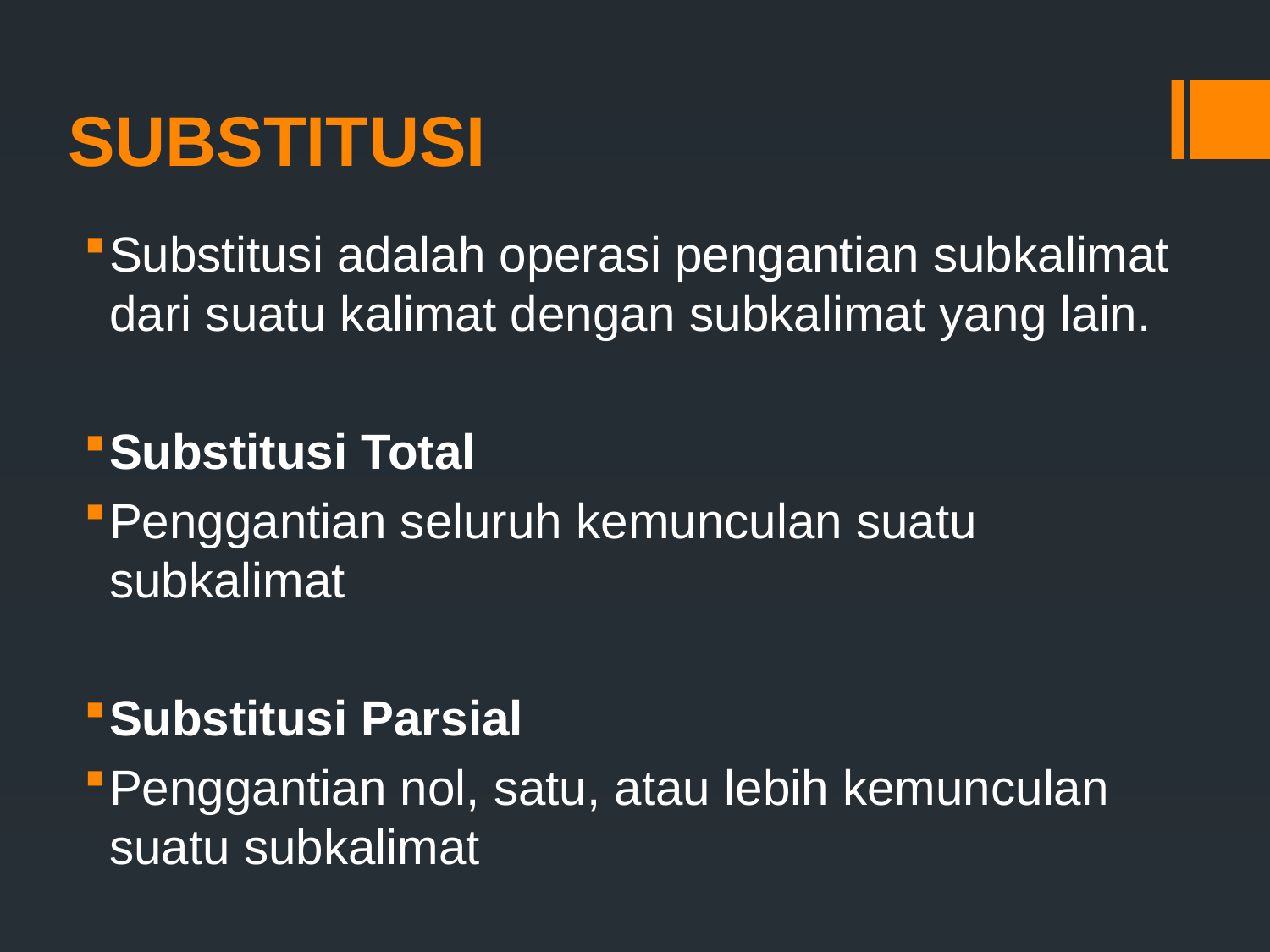

# SUBSTITUSI
Substitusi adalah operasi pengantian subkalimat dari suatu kalimat dengan subkalimat yang lain.

Substitusi Total
Penggantian seluruh kemunculan suatu subkalimat

Substitusi Parsial
Penggantian nol, satu, atau lebih kemunculan suatu subkalimat